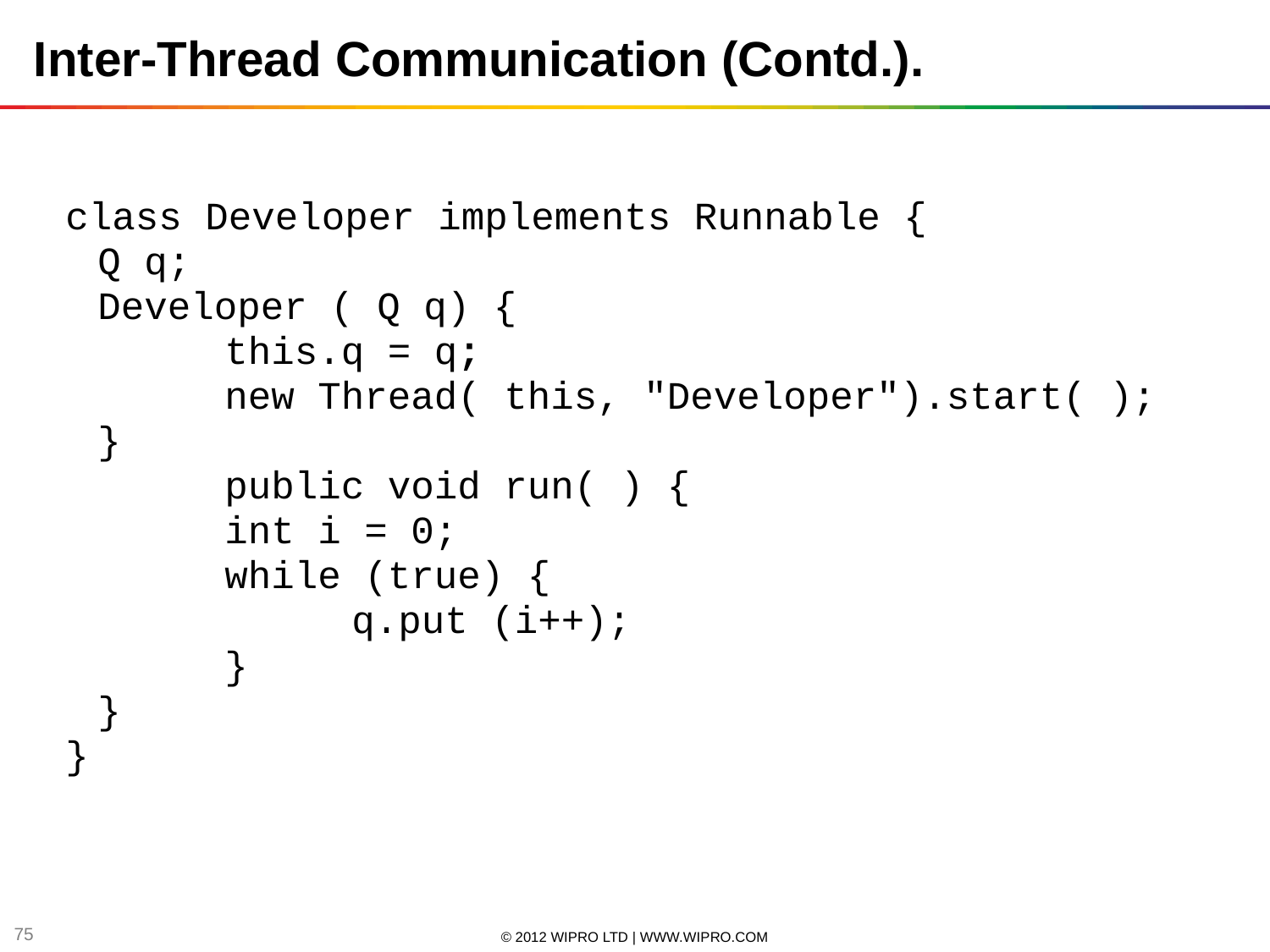

# Inter-Thread Communication (Contd.).

class Developer implements Runnable {
	Q q;
	Developer ( Q q) {
		this.q = q;
		new Thread( this, "Developer").start( );
	}
		public void run( ) {
		int i = 0;
		while (true) {
			q.put (i++);
		}
	}
}